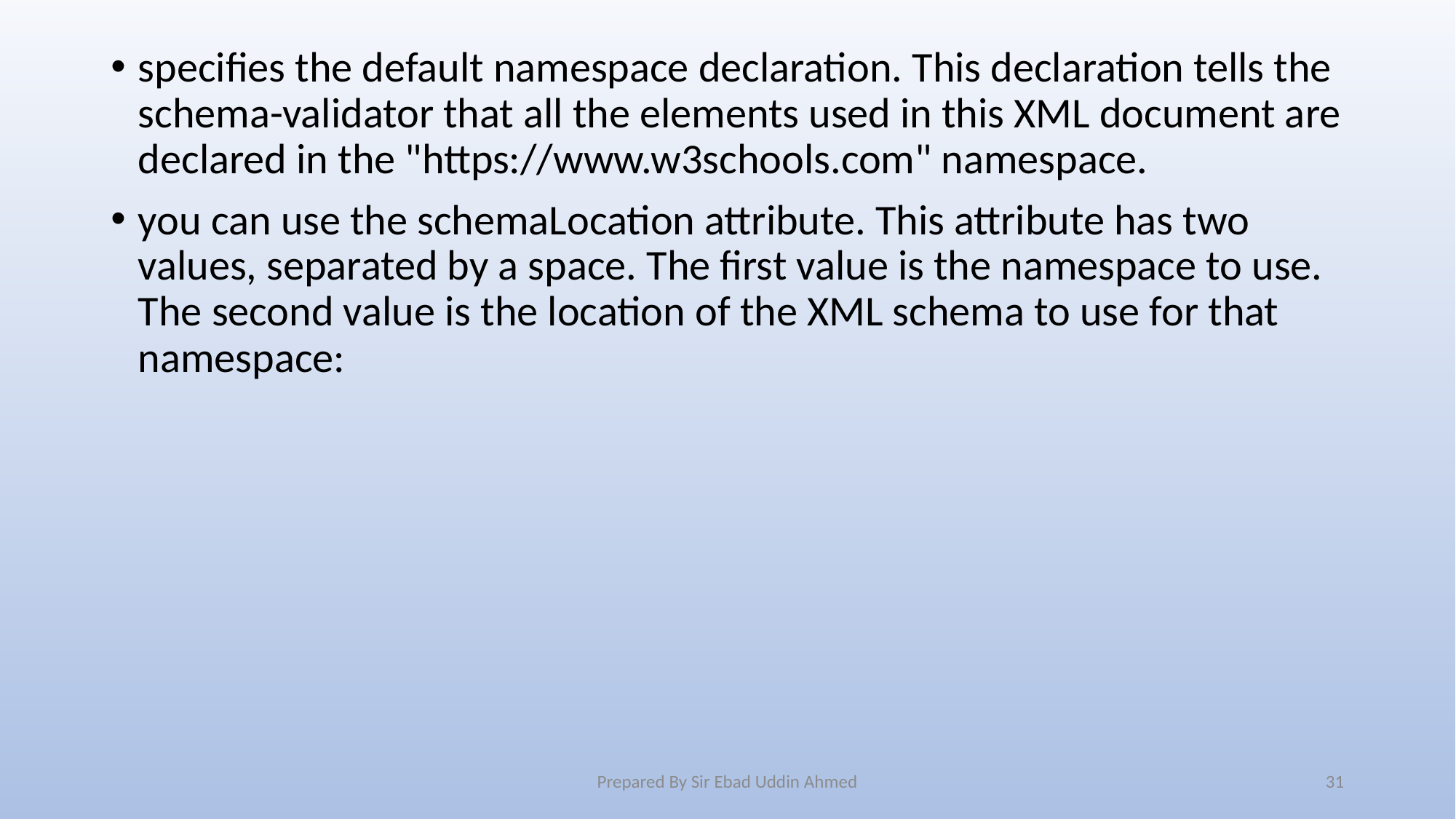

specifies the default namespace declaration. This declaration tells the schema-validator that all the elements used in this XML document are declared in the "https://www.w3schools.com" namespace.
you can use the schemaLocation attribute. This attribute has two values, separated by a space. The first value is the namespace to use. The second value is the location of the XML schema to use for that namespace:

Prepared By Sir Ebad Uddin Ahmed
31